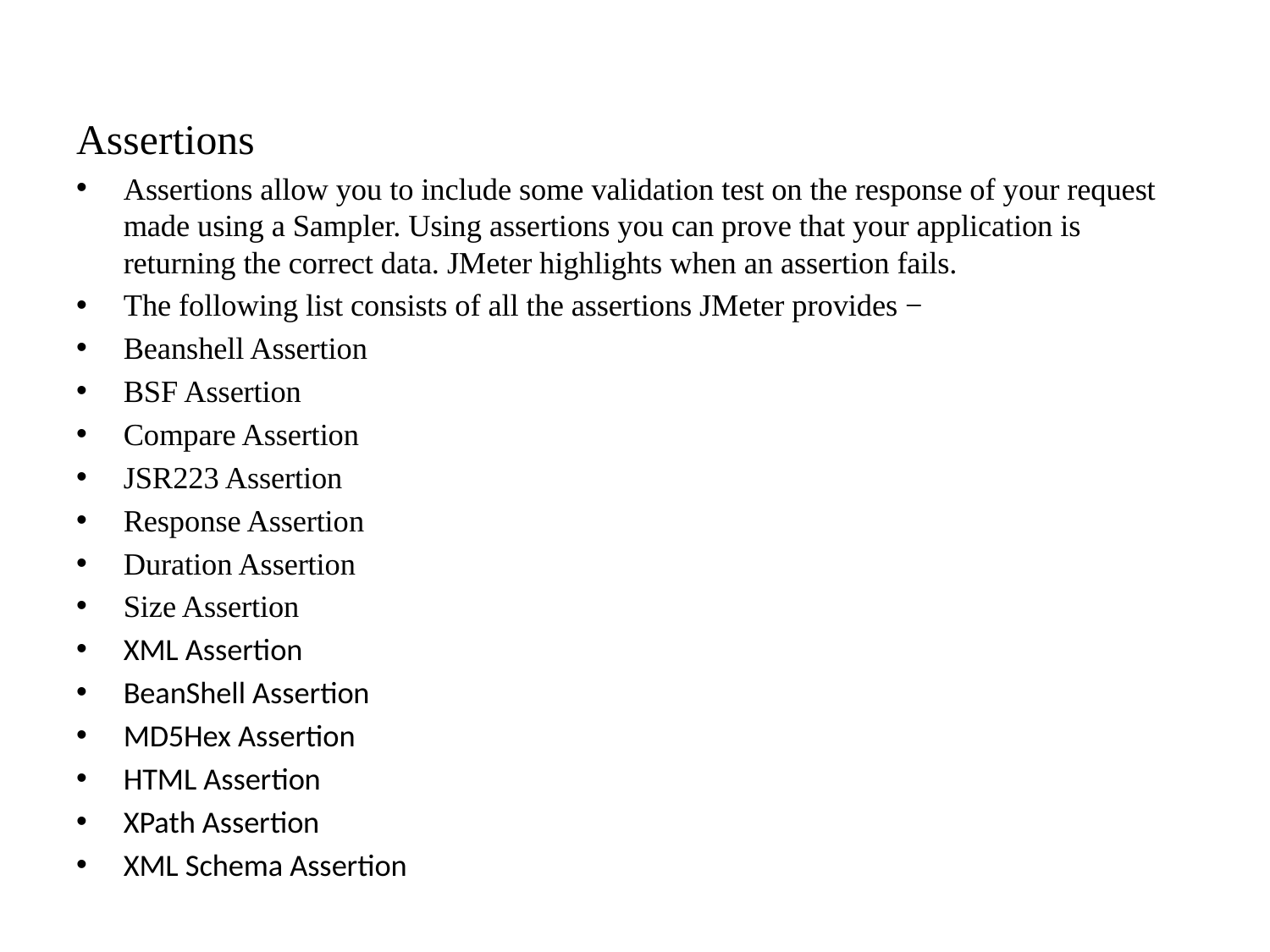

Assertions
Assertions allow you to include some validation test on the response of your request made using a Sampler. Using assertions you can prove that your application is returning the correct data. JMeter highlights when an assertion fails.
The following list consists of all the assertions JMeter provides −
Beanshell Assertion
BSF Assertion
Compare Assertion
JSR223 Assertion
Response Assertion
Duration Assertion
Size Assertion
XML Assertion
BeanShell Assertion
MD5Hex Assertion
HTML Assertion
XPath Assertion
XML Schema Assertion